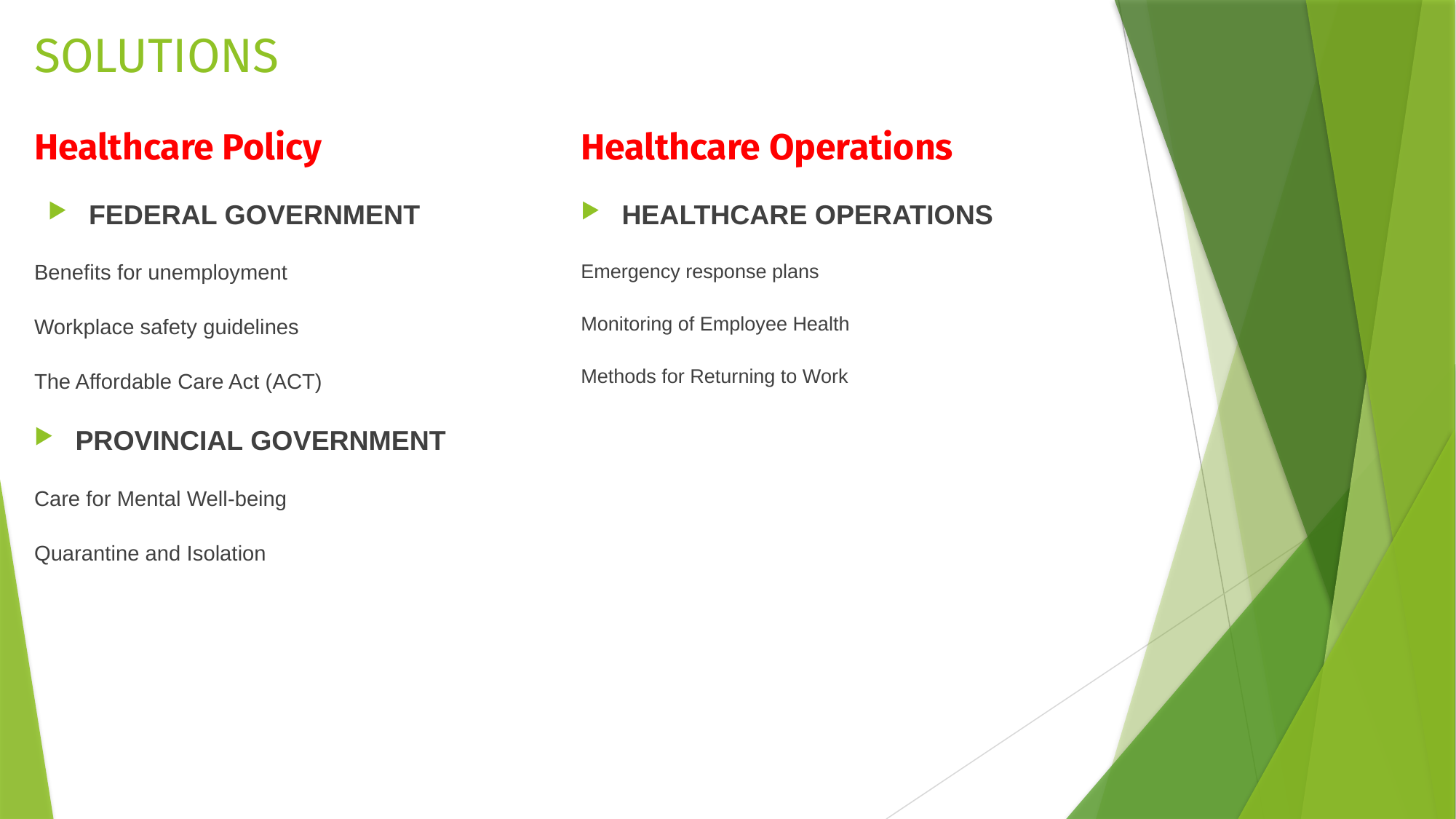

# SOLUTIONS
Healthcare Policy
Healthcare Operations
FEDERAL GOVERNMENT
Benefits for unemployment
Workplace safety guidelines
The Affordable Care Act (ACT)
PROVINCIAL GOVERNMENT
Care for Mental Well-being
Quarantine and Isolation

HEALTHCARE OPERATIONS
Emergency response plans
Monitoring of Employee Health
Methods for Returning to Work